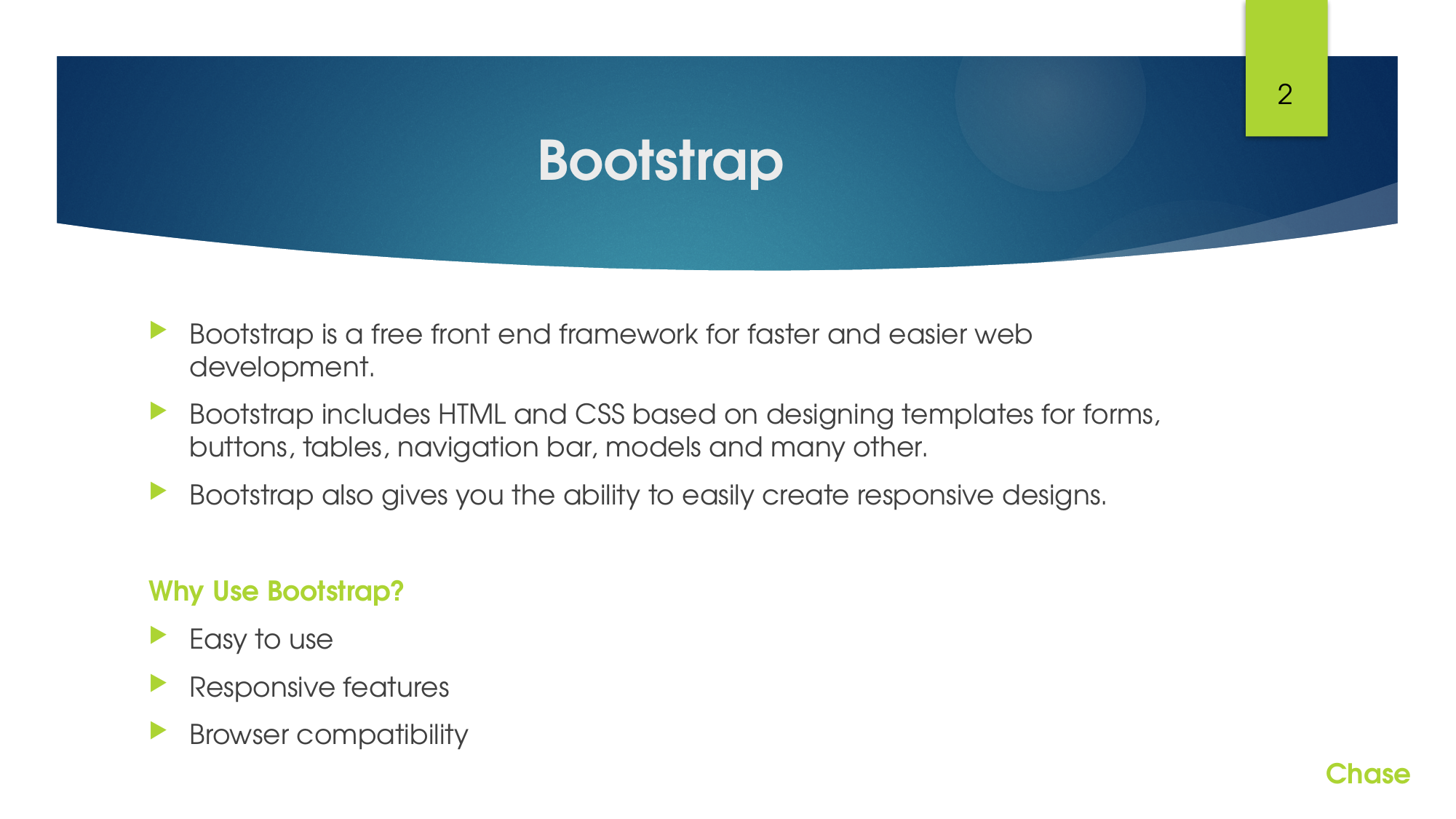

2
# Bootstrap
Bootstrap is a free front end framework for faster and easier web development.
Bootstrap includes HTML and CSS based on designing templates for forms, buttons, tables, navigation bar, models and many other.
Bootstrap also gives you the ability to easily create responsive designs.

Why Use Bootstrap?
Easy to use
Responsive features
Browser compatibility

Chase